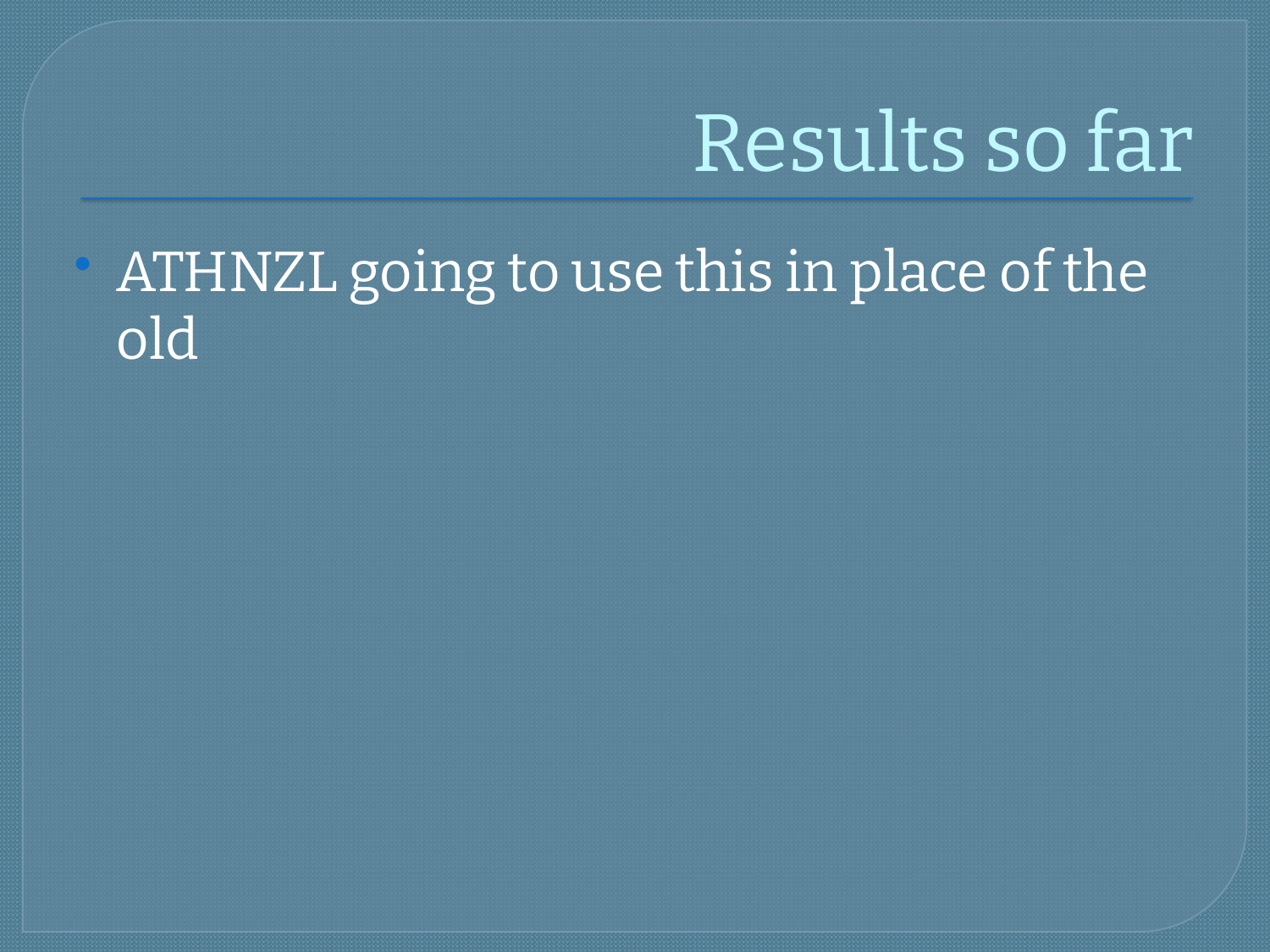

# Results so far
ATHNZL going to use this in place of the old